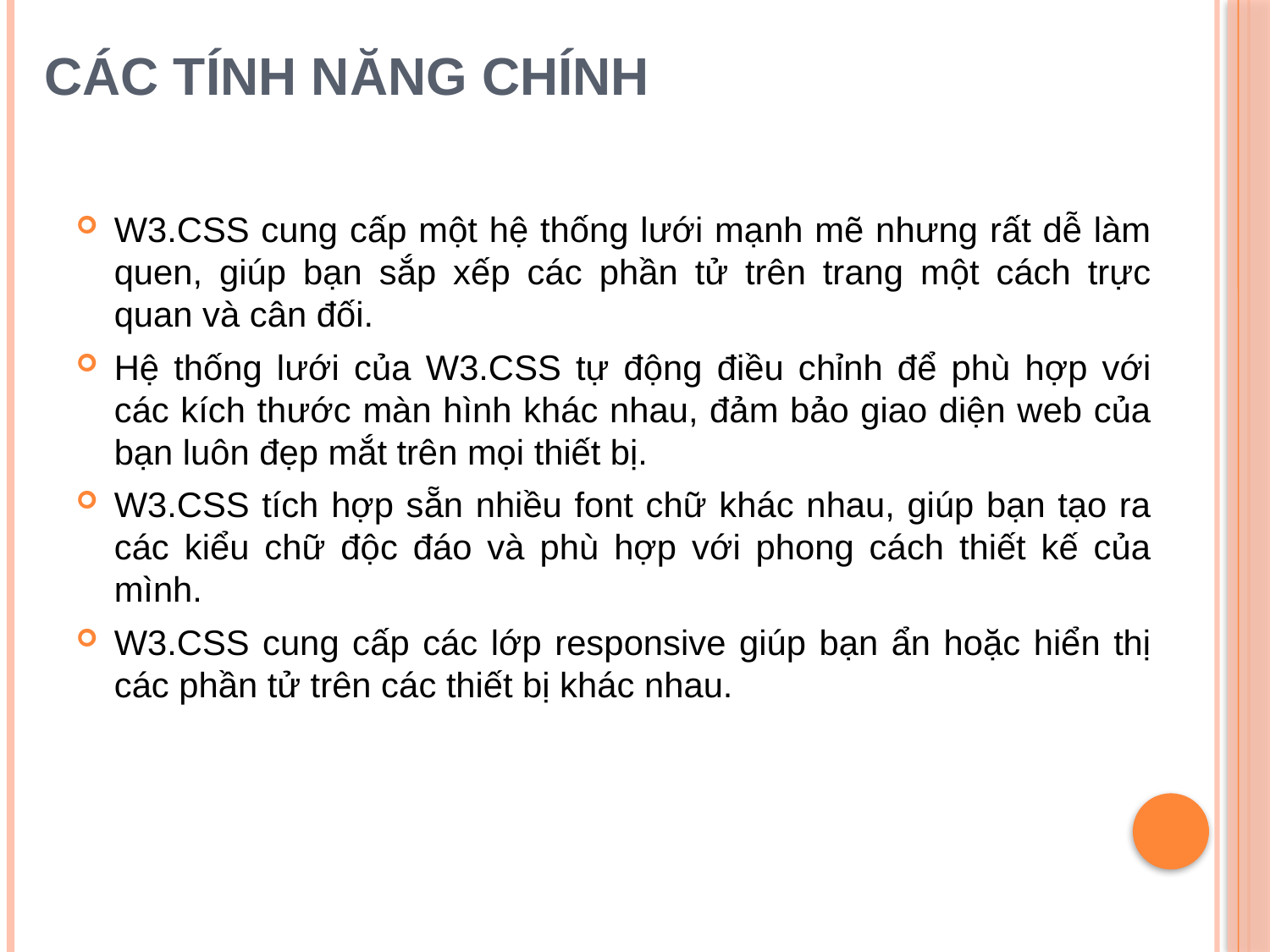

# Các tính năng chính
W3.CSS cung cấp một hệ thống lưới mạnh mẽ nhưng rất dễ làm quen, giúp bạn sắp xếp các phần tử trên trang một cách trực quan và cân đối.
Hệ thống lưới của W3.CSS tự động điều chỉnh để phù hợp với các kích thước màn hình khác nhau, đảm bảo giao diện web của bạn luôn đẹp mắt trên mọi thiết bị.
W3.CSS tích hợp sẵn nhiều font chữ khác nhau, giúp bạn tạo ra các kiểu chữ độc đáo và phù hợp với phong cách thiết kế của mình.
W3.CSS cung cấp các lớp responsive giúp bạn ẩn hoặc hiển thị các phần tử trên các thiết bị khác nhau.